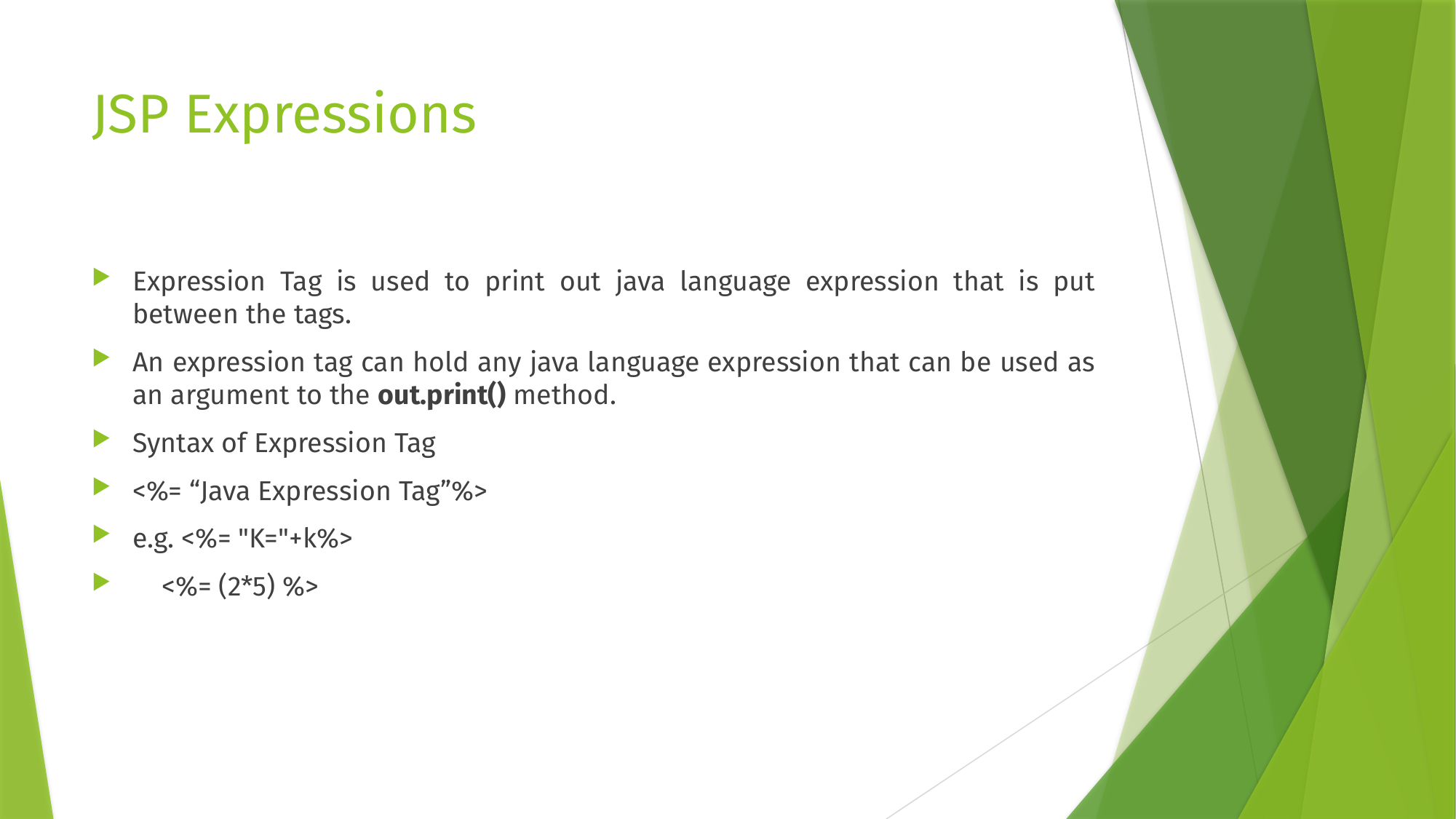

# JSP Expressions

Expression Tag is used to print out java language expression that is put between the tags.
An expression tag can hold any java language expression that can be used as an argument to the out.print() method.
Syntax of Expression Tag
<%= “Java Expression Tag”%>
e.g. <%= "K="+k%>
    <%= (2*5) %>